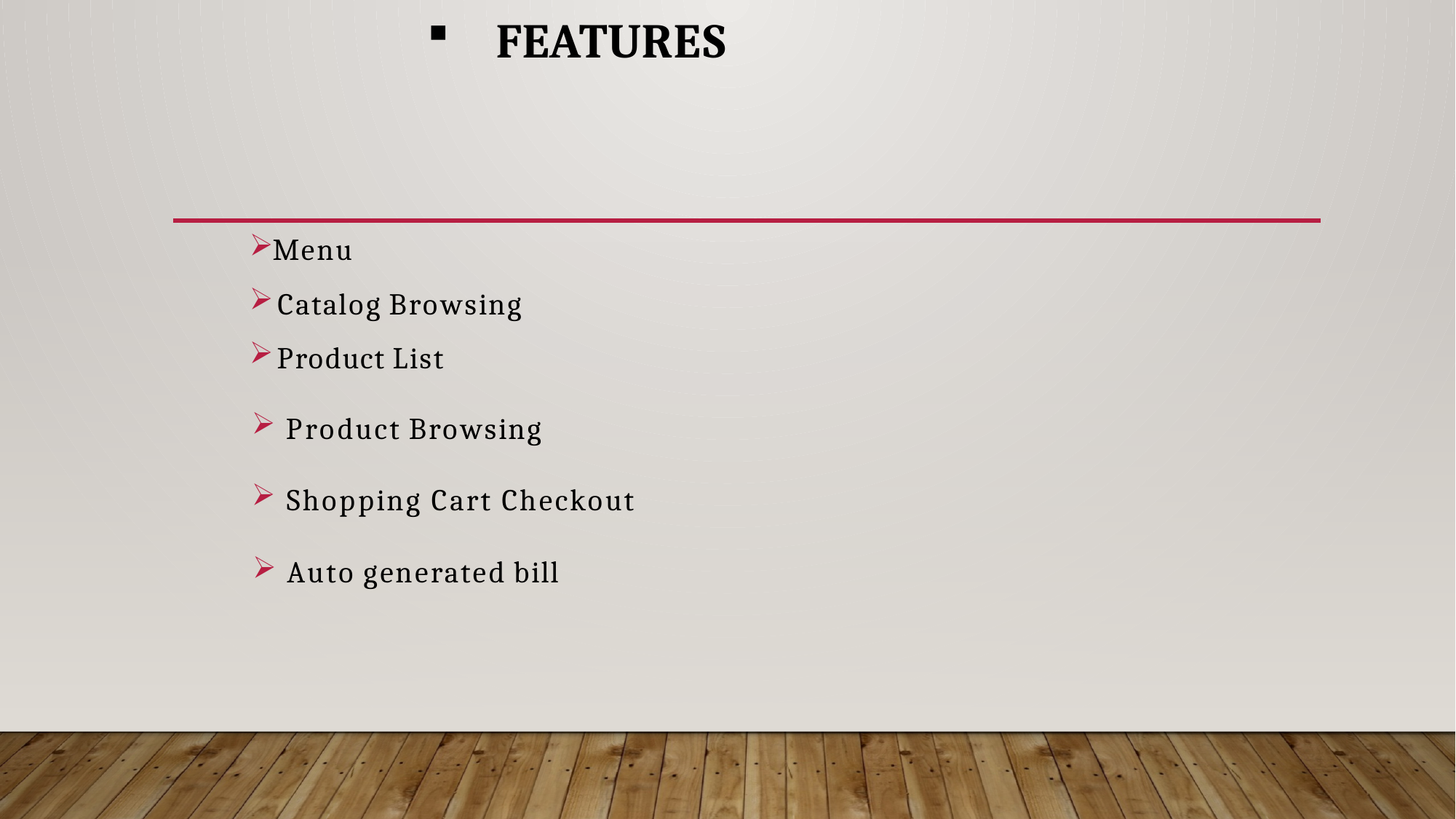

# Features
Menu
Catalog Browsing
Product List
Product Browsing
Shopping Cart Checkout
Auto generated bill